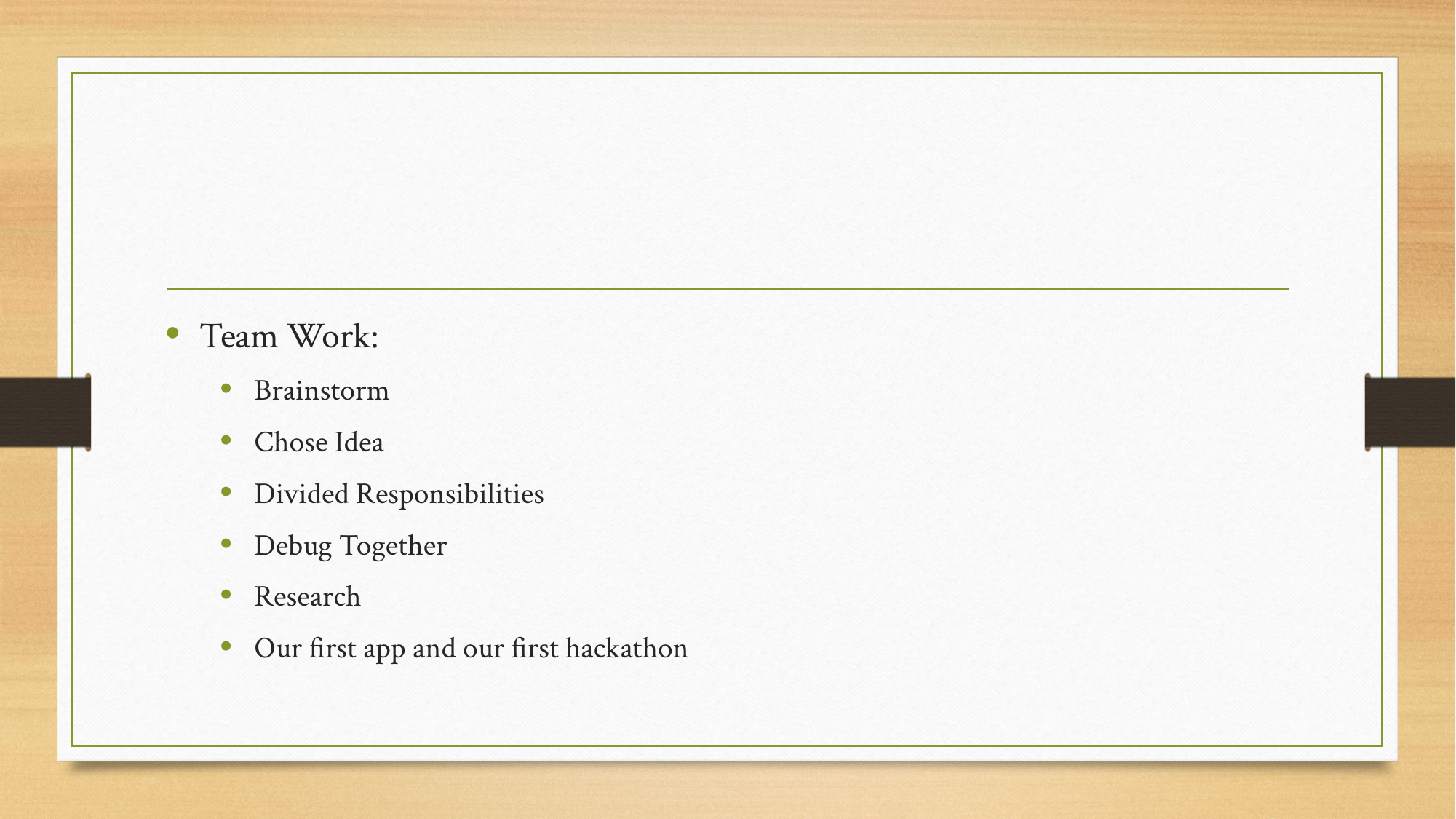

Team Work:
Brainstorm
Chose Idea
Divided Responsibilities
Debug Together
Research
Our first app and our first hackathon